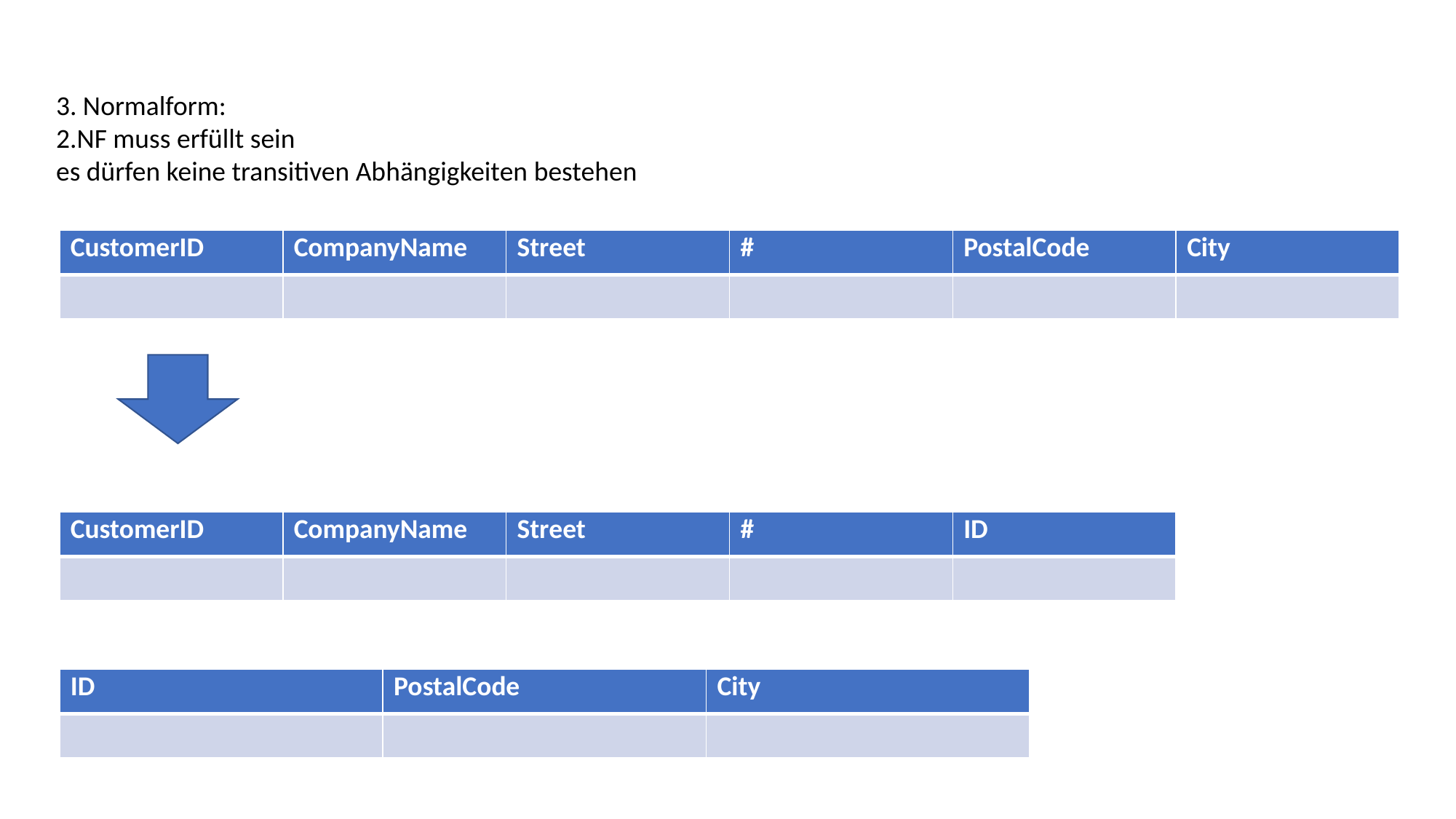

3. Normalform:
2.NF muss erfüllt sein
es dürfen keine transitiven Abhängigkeiten bestehen
| CustomerID | CompanyName | Street | # | PostalCode | City |
| --- | --- | --- | --- | --- | --- |
|  |  |  |  |  |  |

| CustomerID | CompanyName | Street | # | ID |
| --- | --- | --- | --- | --- |
|  |  |  |  |  |
| ID | PostalCode | City |
| --- | --- | --- |
|  |  |  |